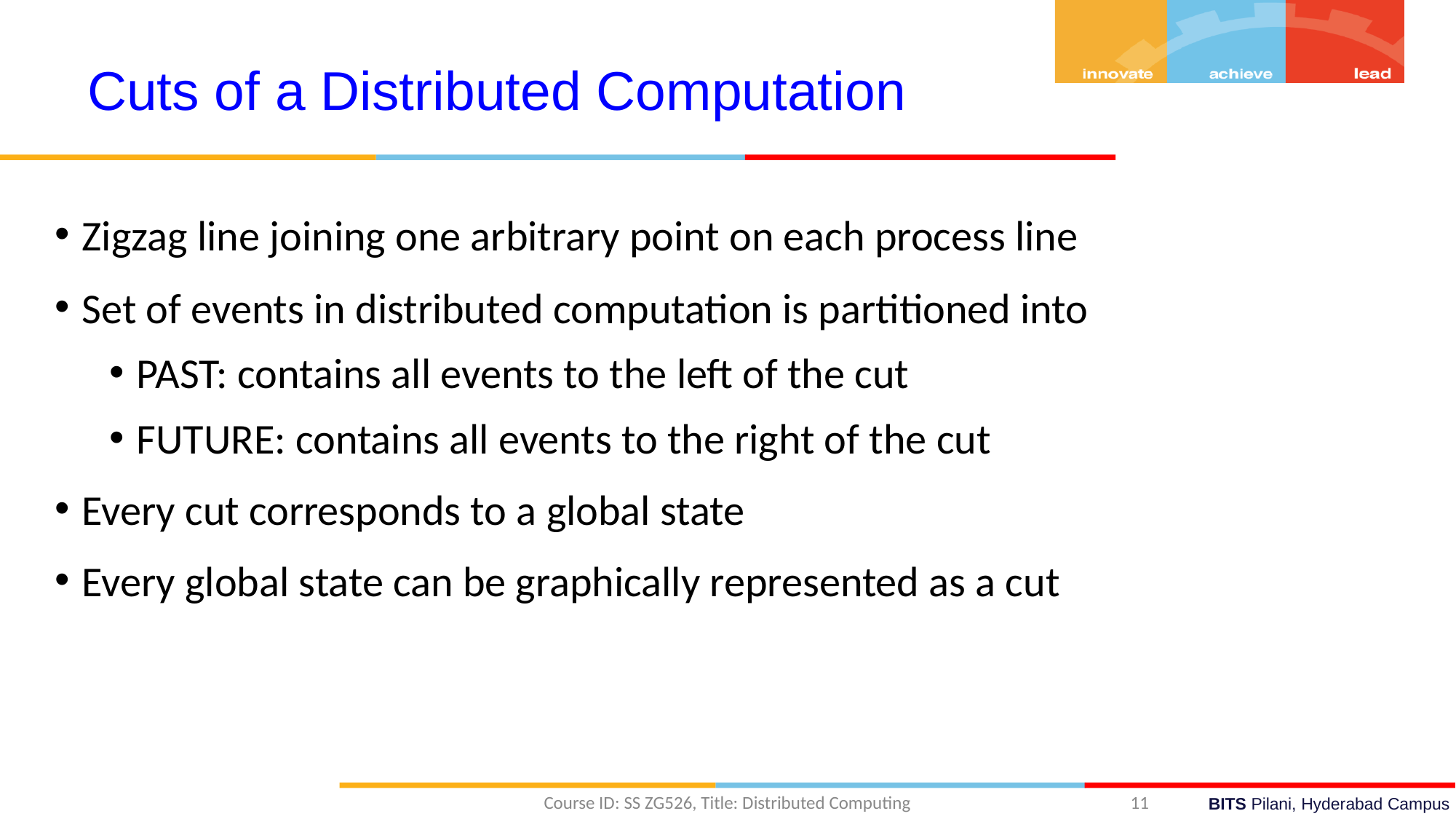

Cuts of a Distributed Computation
Zigzag line joining one arbitrary point on each process line
Set of events in distributed computation is partitioned into
PAST: contains all events to the left of the cut
FUTURE: contains all events to the right of the cut
Every cut corresponds to a global state
Every global state can be graphically represented as a cut

Course ID: SS ZG526, Title: Distributed Computing
11